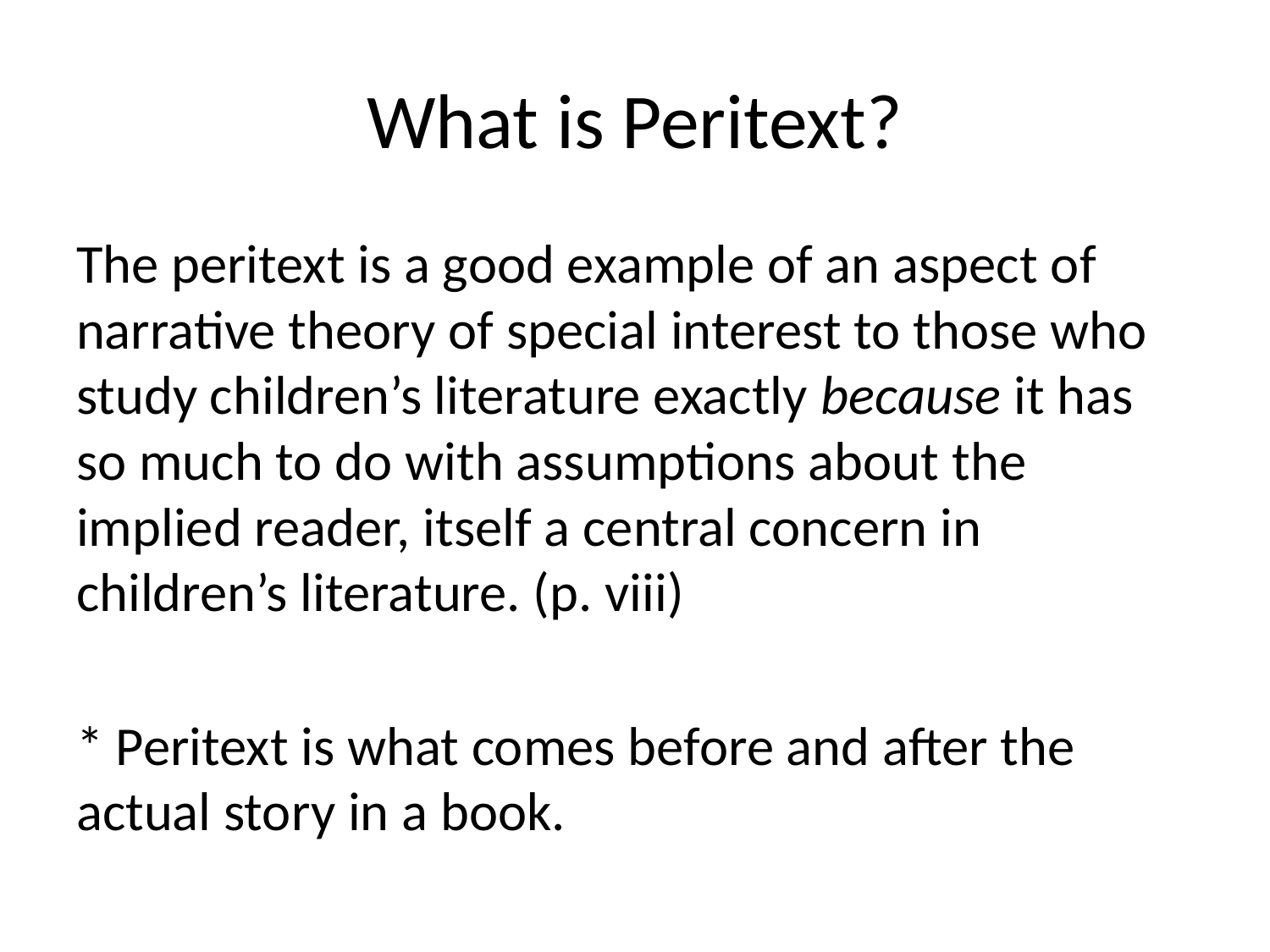

# What is Peritext?
The peritext is a good example of an aspect of narrative theory of special interest to those who study children’s literature exactly because it has so much to do with assumptions about the implied reader, itself a central concern in children’s literature. (p. viii)

* Peritext is what comes before and after the actual story in a book.